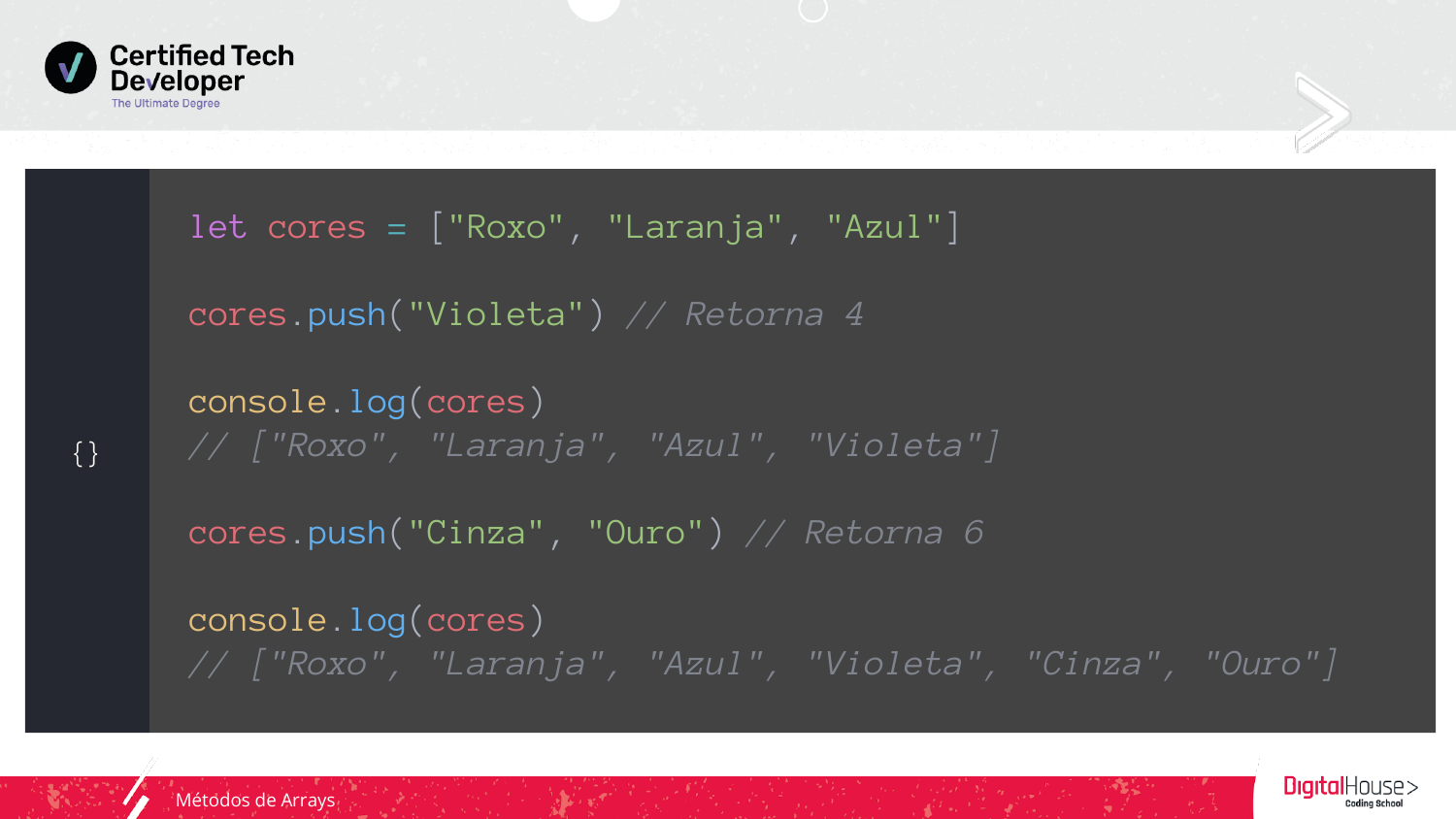

{}
let cores = ["Roxo", "Laranja", "Azul"]
cores.push("Violeta") // Retorna 4
console.log(cores)
// ["Roxo", "Laranja", "Azul", "Violeta"]
cores.push("Cinza", "Ouro") // Retorna 6
console.log(cores)
// ["Roxo", "Laranja", "Azul", "Violeta", "Cinza", "Ouro"]